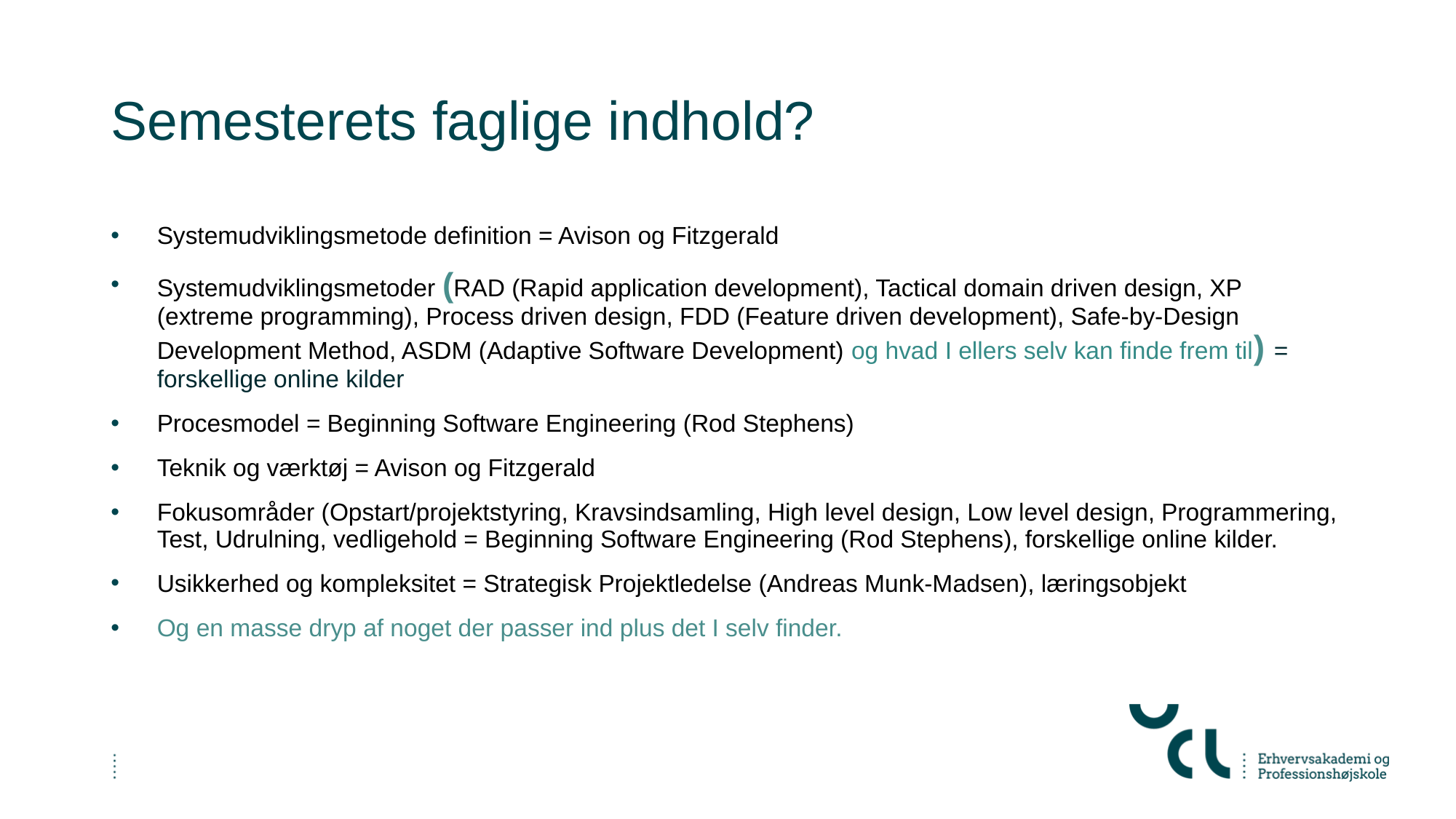

# Semesterets faglige indhold?
Systemudviklingsmetode definition = Avison og Fitzgerald
Systemudviklingsmetoder (RAD (Rapid application development), Tactical domain driven design, XP (extreme programming), Process driven design, FDD (Feature driven development), Safe-by-Design Development Method, ASDM (Adaptive Software Development) og hvad I ellers selv kan finde frem til) = forskellige online kilder
Procesmodel = Beginning Software Engineering (Rod Stephens)
Teknik og værktøj = Avison og Fitzgerald
Fokusområder (Opstart/projektstyring, Kravsindsamling, High level design, Low level design, Programmering, Test, Udrulning, vedligehold = Beginning Software Engineering (Rod Stephens), forskellige online kilder.
Usikkerhed og kompleksitet = Strategisk Projektledelse (Andreas Munk-Madsen), læringsobjekt
Og en masse dryp af noget der passer ind plus det I selv finder.